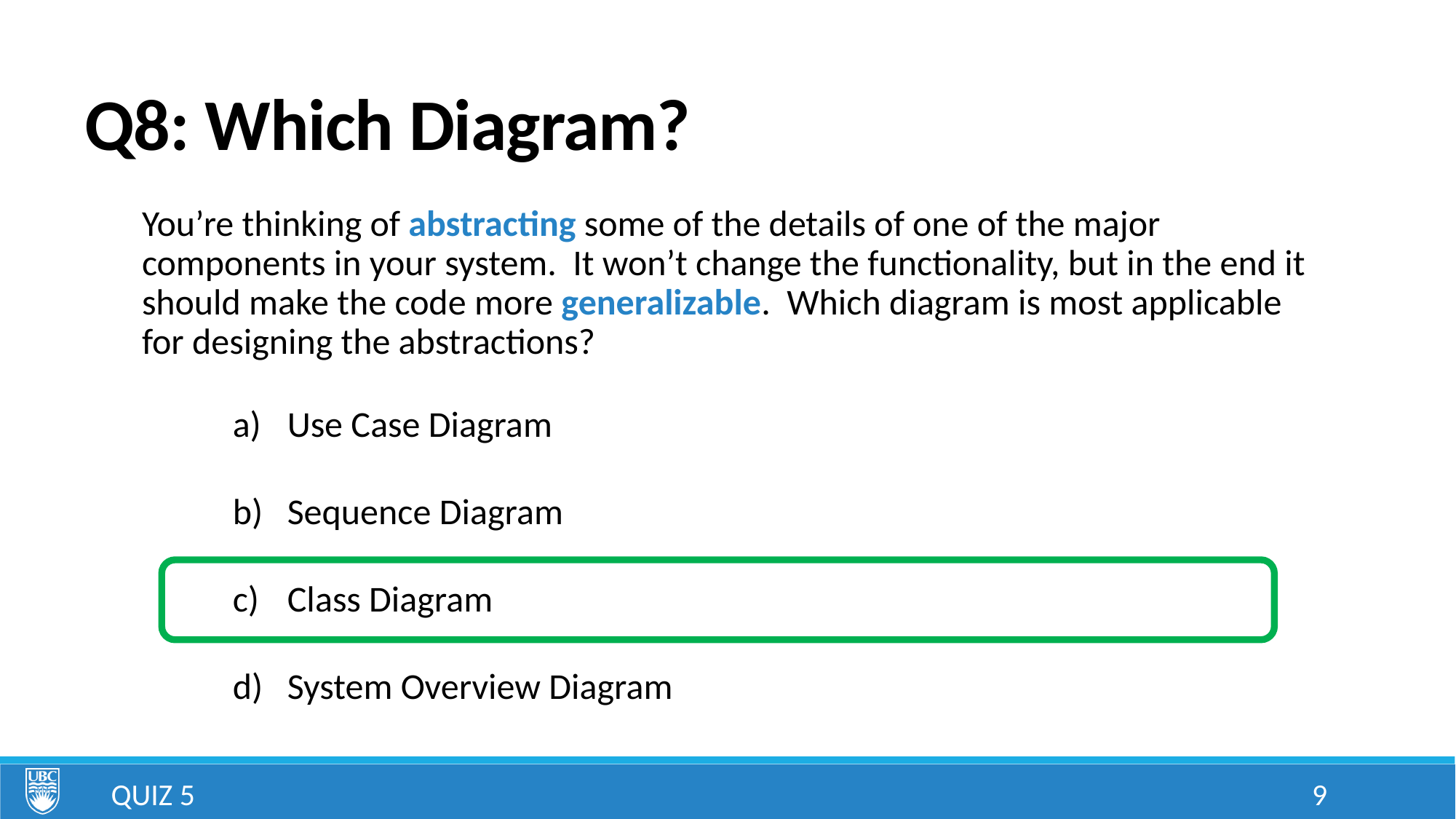

# Q8: Which Diagram?
You’re thinking of abstracting some of the details of one of the major components in your system.  It won’t change the functionality, but in the end it should make the code more generalizable.  Which diagram is most applicable for designing the abstractions?
Use Case Diagram

Sequence Diagram

Class Diagram

System Overview Diagram

Quiz 5
9